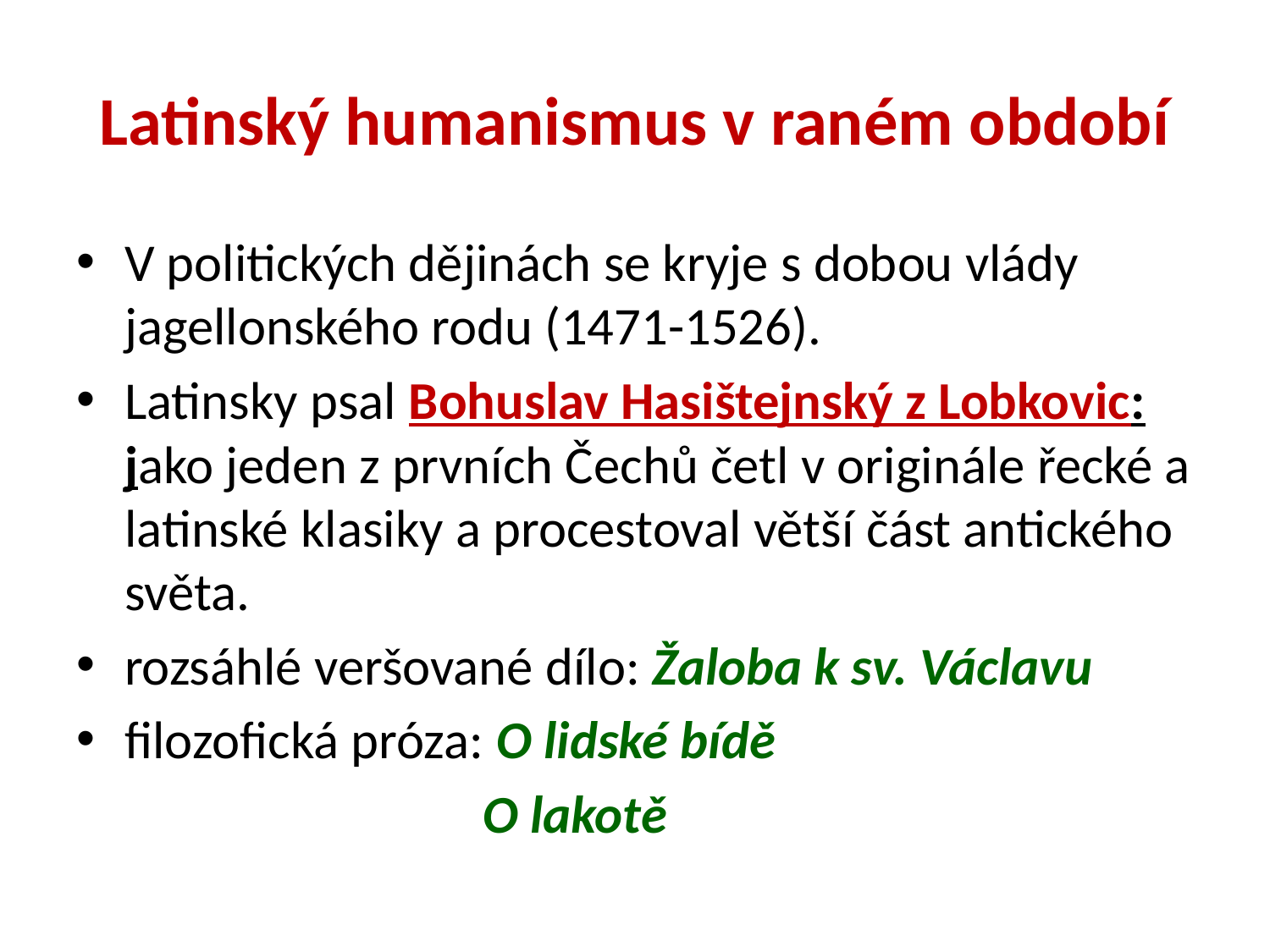

# Latinský humanismus v raném období
V politických dějinách se kryje s dobou vlády jagellonského rodu (1471-1526).
Latinsky psal Bohuslav Hasištejnský z Lobkovic: jako jeden z prvních Čechů četl v originále řecké a latinské klasiky a procestoval větší část antického světa.
rozsáhlé veršované dílo: Žaloba k sv. Václavu
filozofická próza: O lidské bídě
                      	    O lakotě